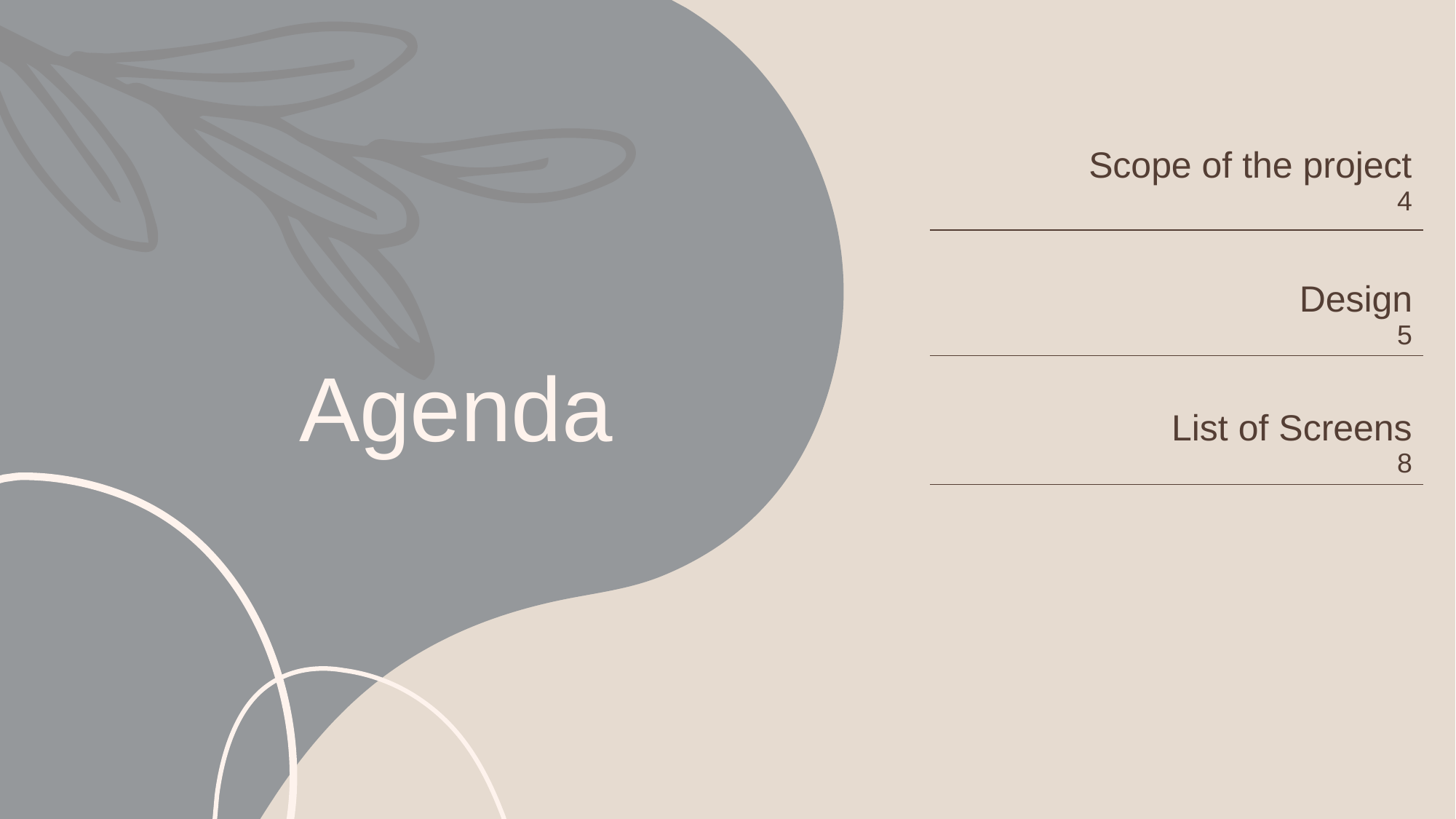

| Scope of the project 4 |
| --- |
| Design 5 |
| List of Screens 8 |
# Agenda